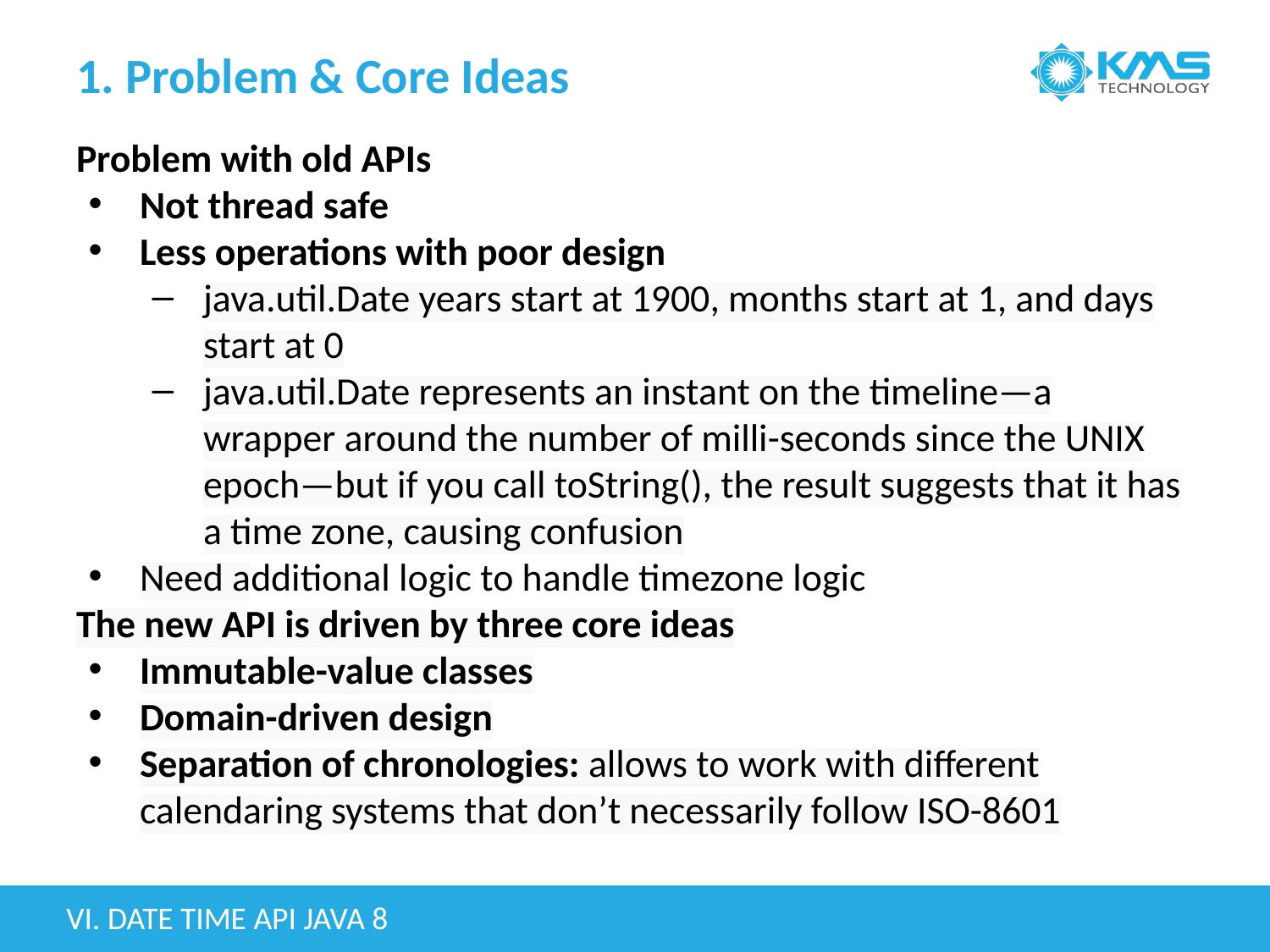

# 1. Problem & Core Ideas
Problem with old APIs
Not thread safe
Less operations with poor design
java.util.Date years start at 1900, months start at 1, and days start at 0
java.util.Date represents an instant on the timeline—a wrapper around the number of milli-seconds since the UNIX epoch—but if you call toString(), the result suggests that it has a time zone, causing confusion
Need additional logic to handle timezone logic
The new API is driven by three core ideas
Immutable-value classes
Domain-driven design
Separation of chronologies: allows to work with different calendaring systems that don’t necessarily follow ISO-8601
VI. DATE TIME API JAVA 8